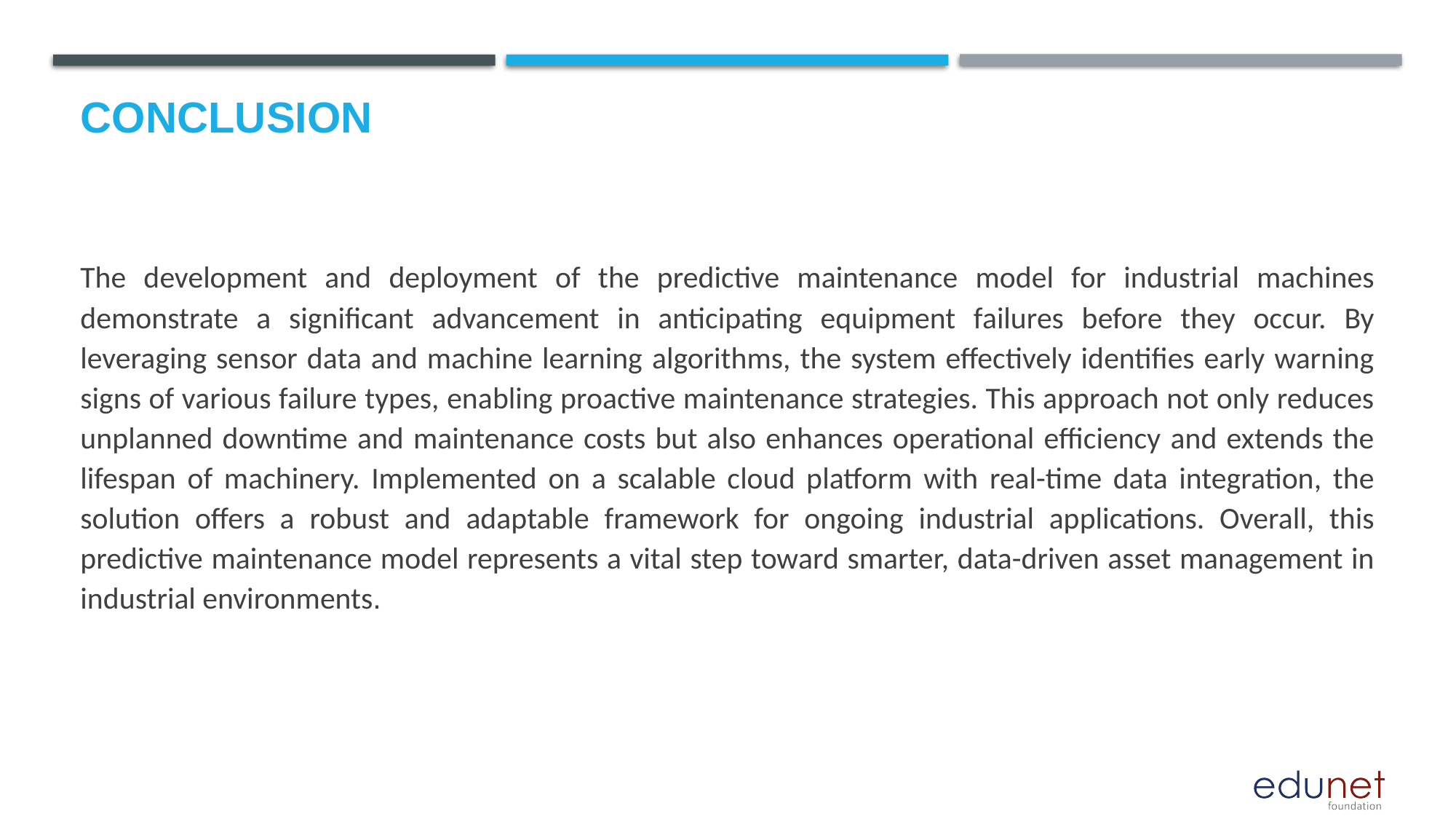

# Conclusion
The development and deployment of the predictive maintenance model for industrial machines demonstrate a significant advancement in anticipating equipment failures before they occur. By leveraging sensor data and machine learning algorithms, the system effectively identifies early warning signs of various failure types, enabling proactive maintenance strategies. This approach not only reduces unplanned downtime and maintenance costs but also enhances operational efficiency and extends the lifespan of machinery. Implemented on a scalable cloud platform with real-time data integration, the solution offers a robust and adaptable framework for ongoing industrial applications. Overall, this predictive maintenance model represents a vital step toward smarter, data-driven asset management in industrial environments.